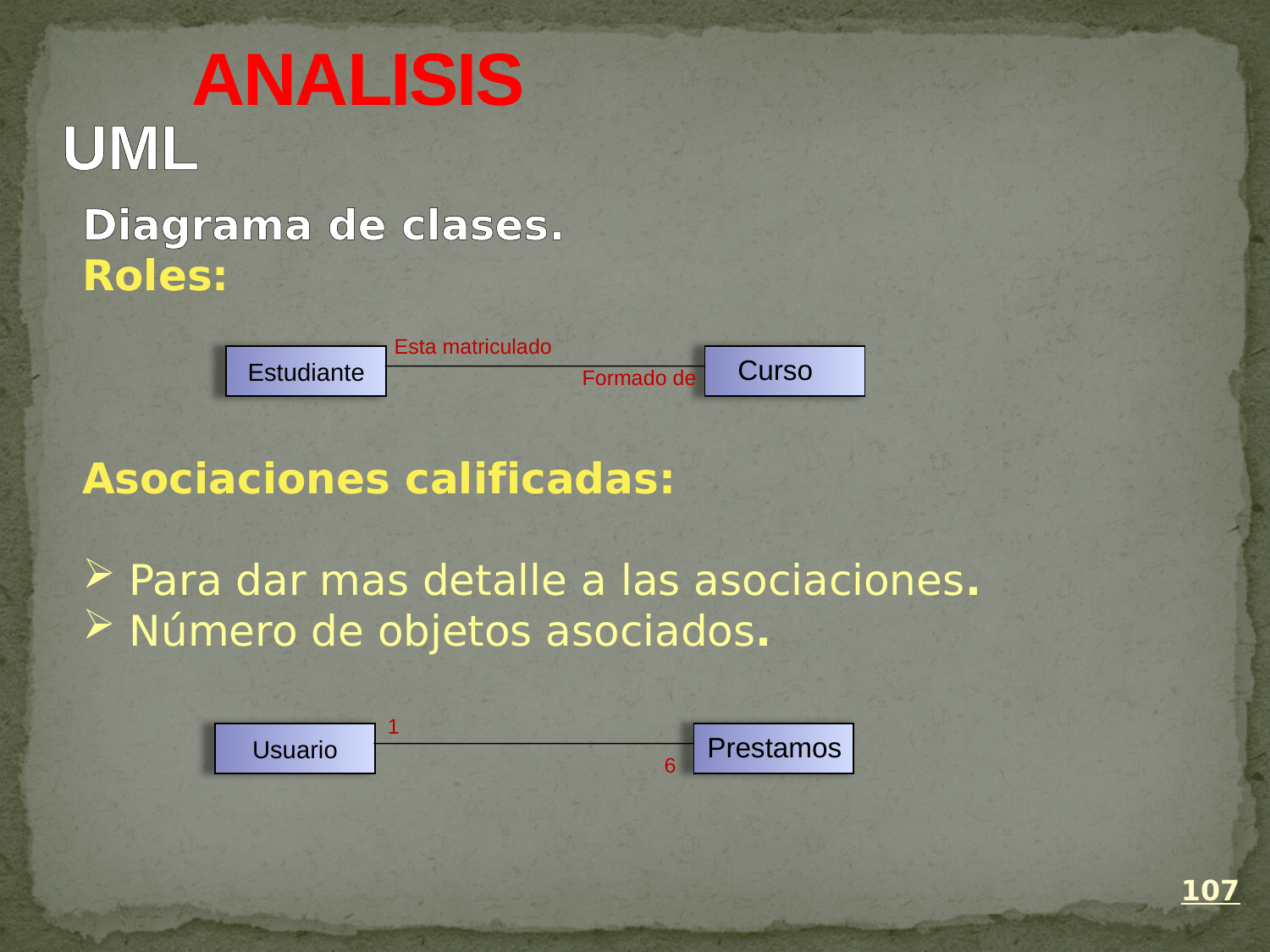

ANALISIS
UML
Diagrama de clases.
Roles:

Asociaciones calificadas:

 Para dar mas detalle a las asociaciones.
 Número de objetos asociados.
Esta matriculado
Estudiante

Curso
Formado de

1
Usuario

Prestamos

6
107